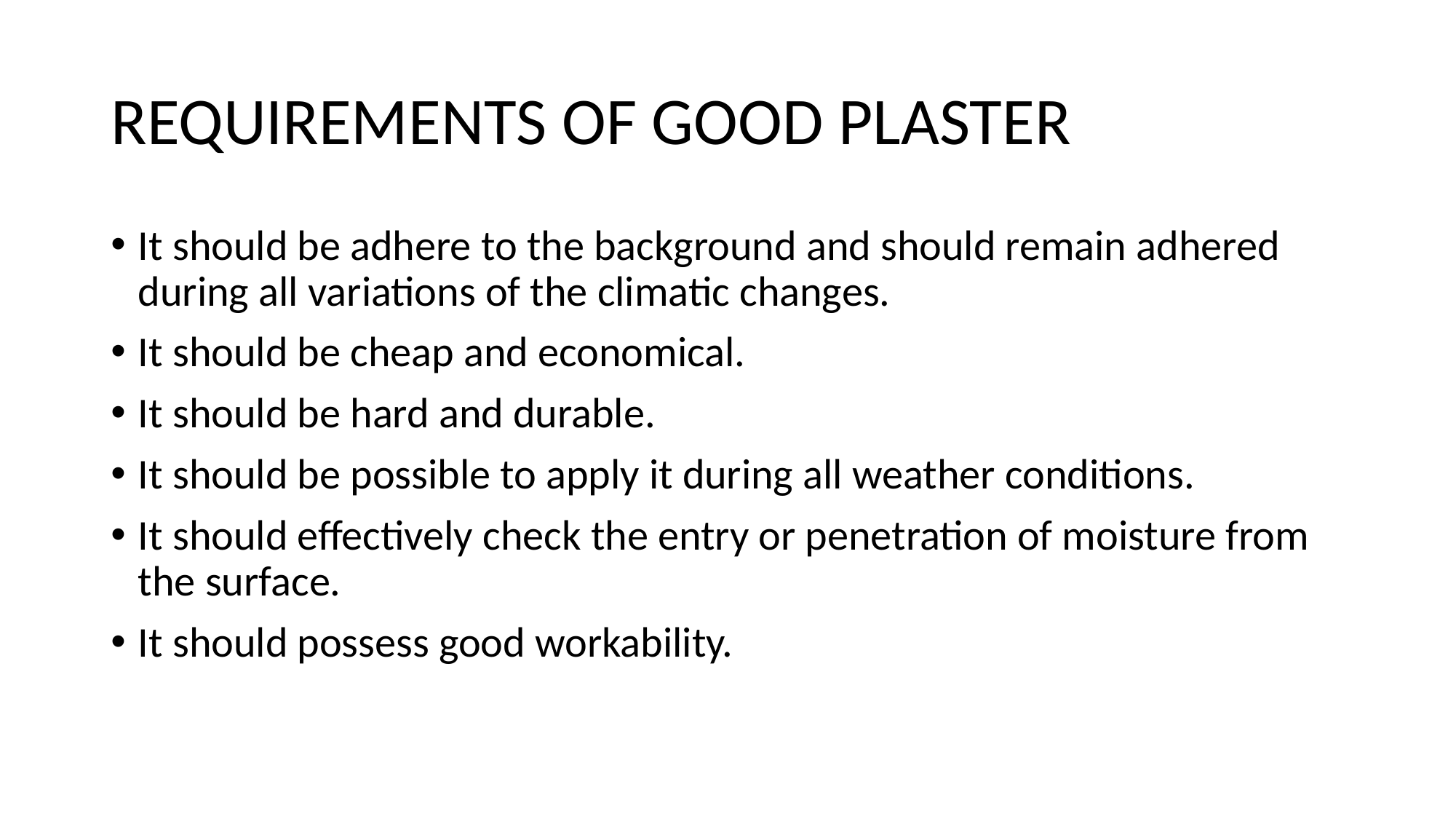

# REQUIREMENTS OF GOOD PLASTER
It should be adhere to the background and should remain adhered during all variations of the climatic changes.
It should be cheap and economical.
It should be hard and durable.
It should be possible to apply it during all weather conditions.
It should effectively check the entry or penetration of moisture from the surface.
It should possess good workability.